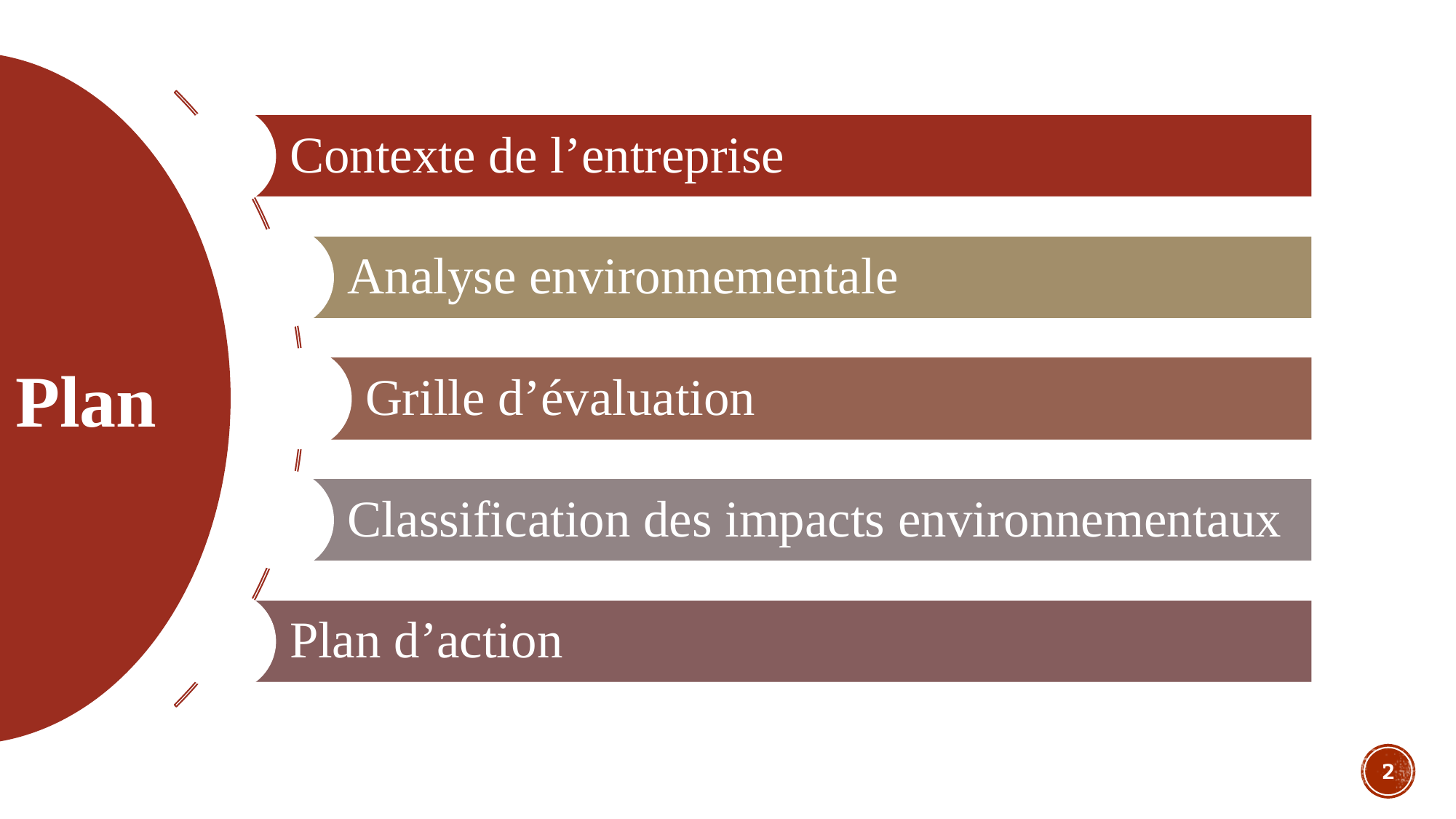

Contexte de l’entreprise
Analyse environnementale
Grille d’évaluation
Classification des impacts environnementaux
Plan d’action
Plan
2